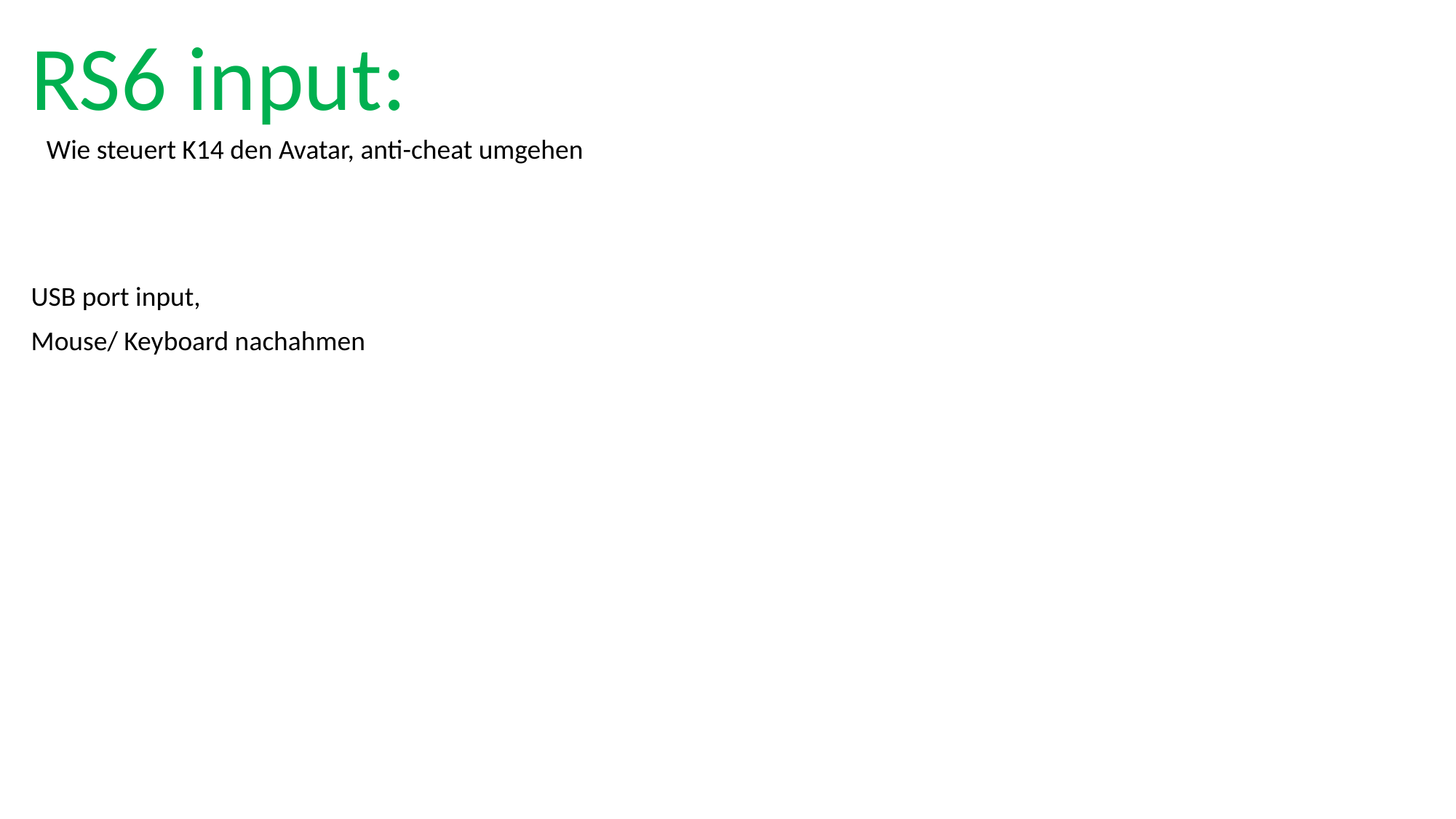

# RS6 input:
Wie steuert K14 den Avatar, anti-cheat umgehen
USB port input,
Mouse/ Keyboard nachahmen